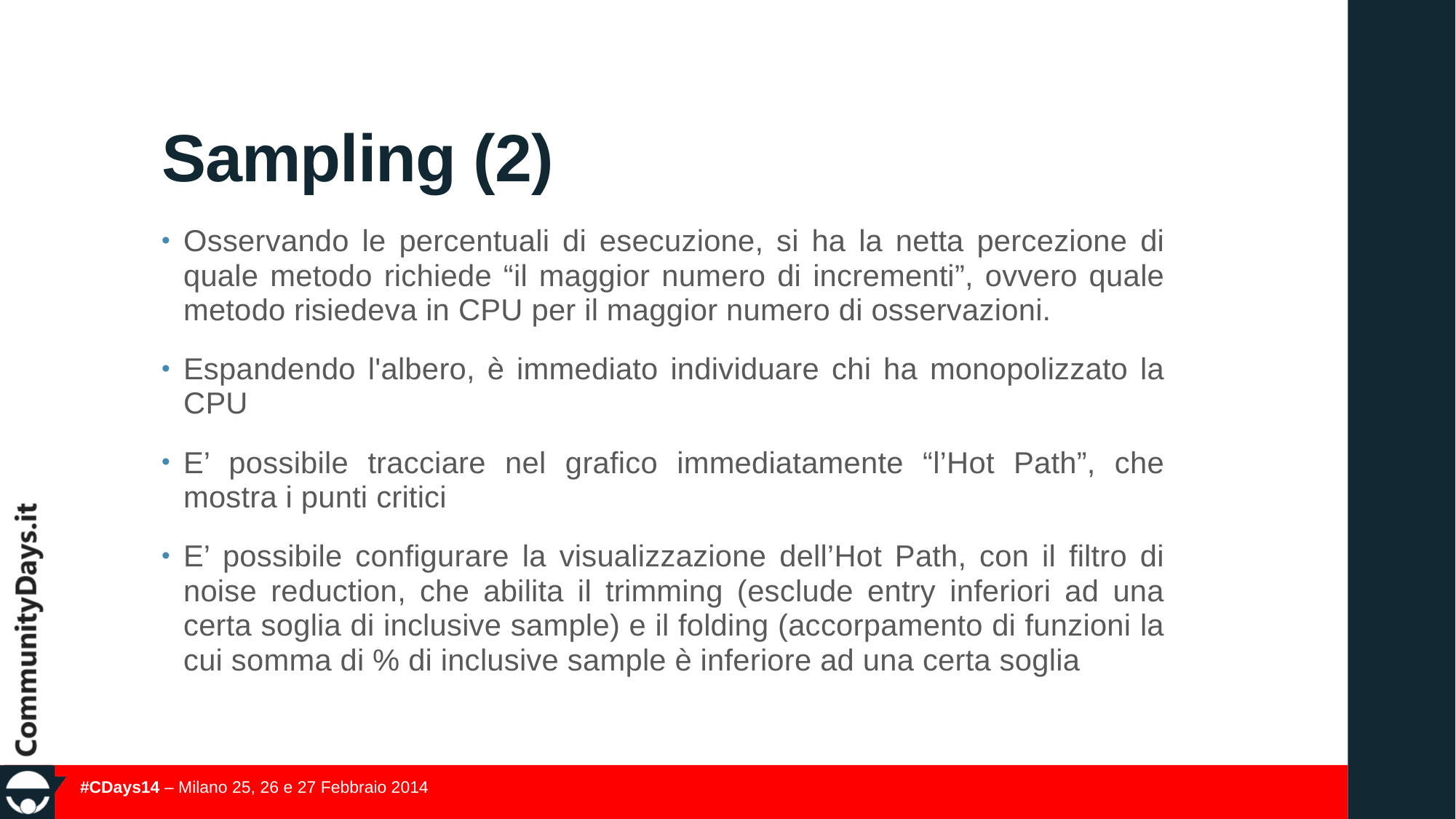

# Sampling (2)
Osservando le percentuali di esecuzione, si ha la netta percezione di quale metodo richiede “il maggior numero di incrementi”, ovvero quale metodo risiedeva in CPU per il maggior numero di osservazioni.
Espandendo l'albero, è immediato individuare chi ha monopolizzato la CPU
E’ possibile tracciare nel grafico immediatamente “l’Hot Path”, che mostra i punti critici
E’ possibile configurare la visualizzazione dell’Hot Path, con il filtro di noise reduction, che abilita il trimming (esclude entry inferiori ad una certa soglia di inclusive sample) e il folding (accorpamento di funzioni la cui somma di % di inclusive sample è inferiore ad una certa soglia